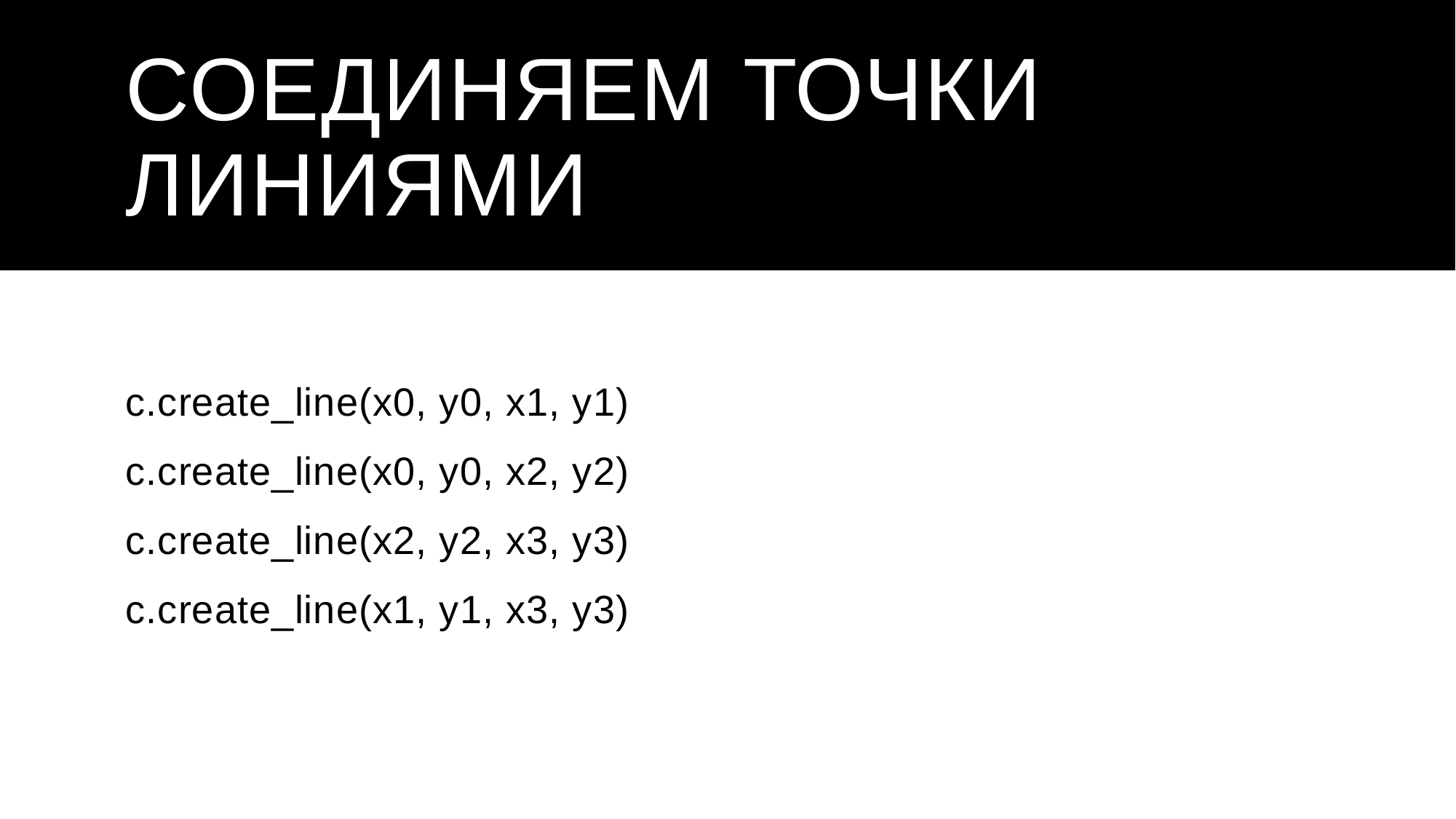

# Соединяем точки линиями
c.create_line(x0, y0, x1, y1)
c.create_line(x0, y0, x2, y2)
c.create_line(x2, y2, x3, y3)
c.create_line(x1, y1, x3, y3)